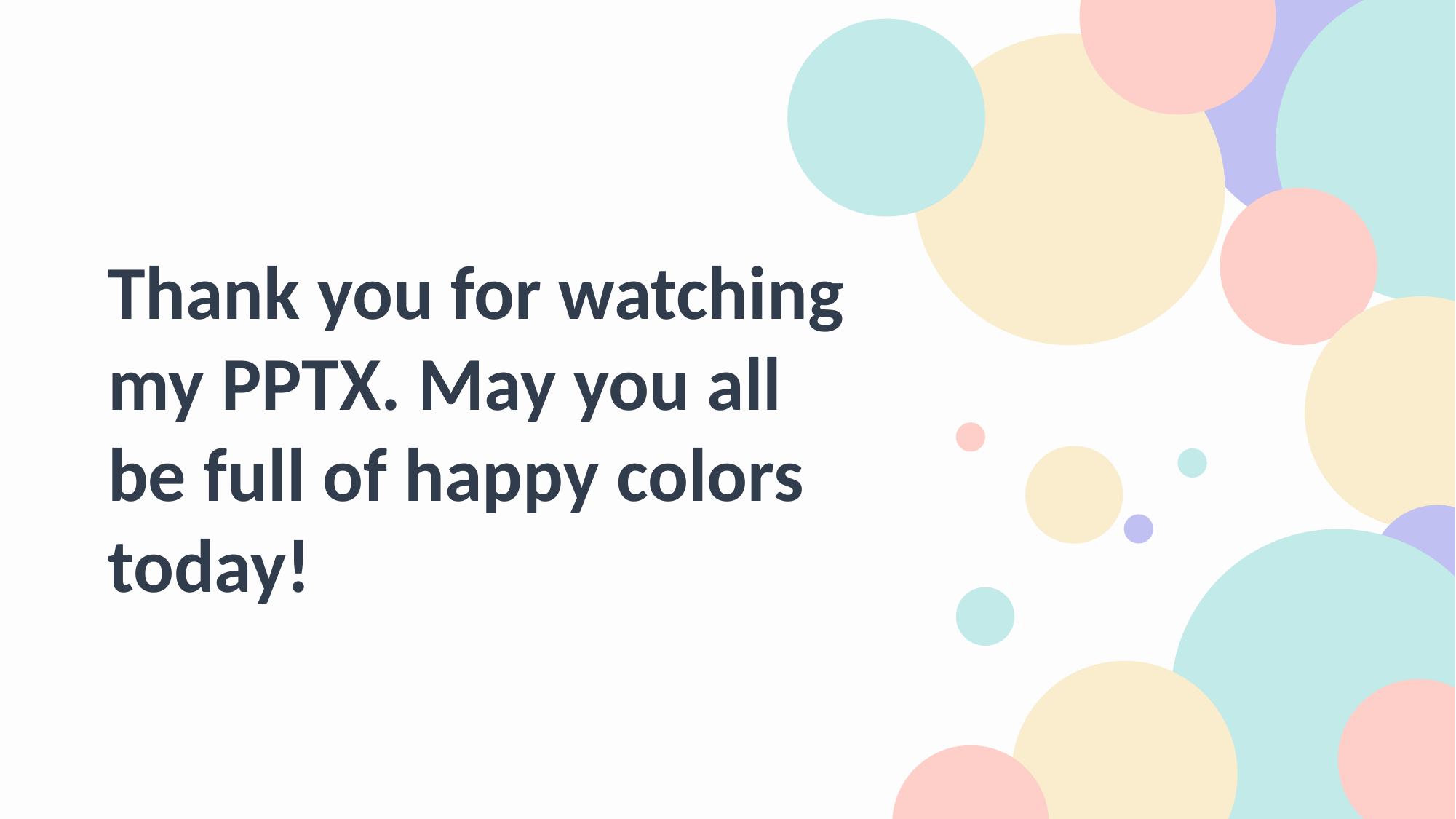

Thank you for watching my PPTX. May you all be full of happy colors today!